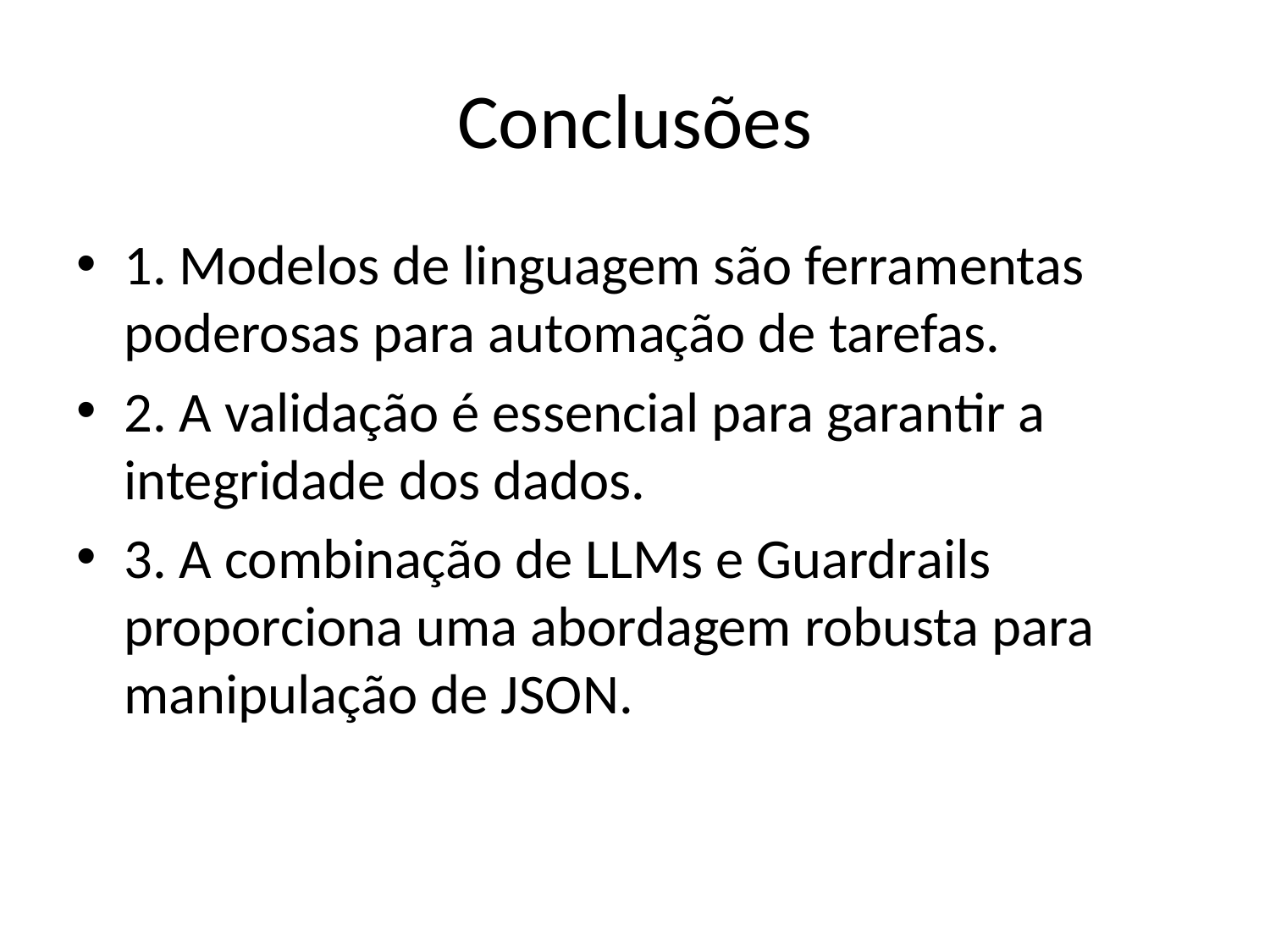

# Conclusões
1. Modelos de linguagem são ferramentas poderosas para automação de tarefas.
2. A validação é essencial para garantir a integridade dos dados.
3. A combinação de LLMs e Guardrails proporciona uma abordagem robusta para manipulação de JSON.